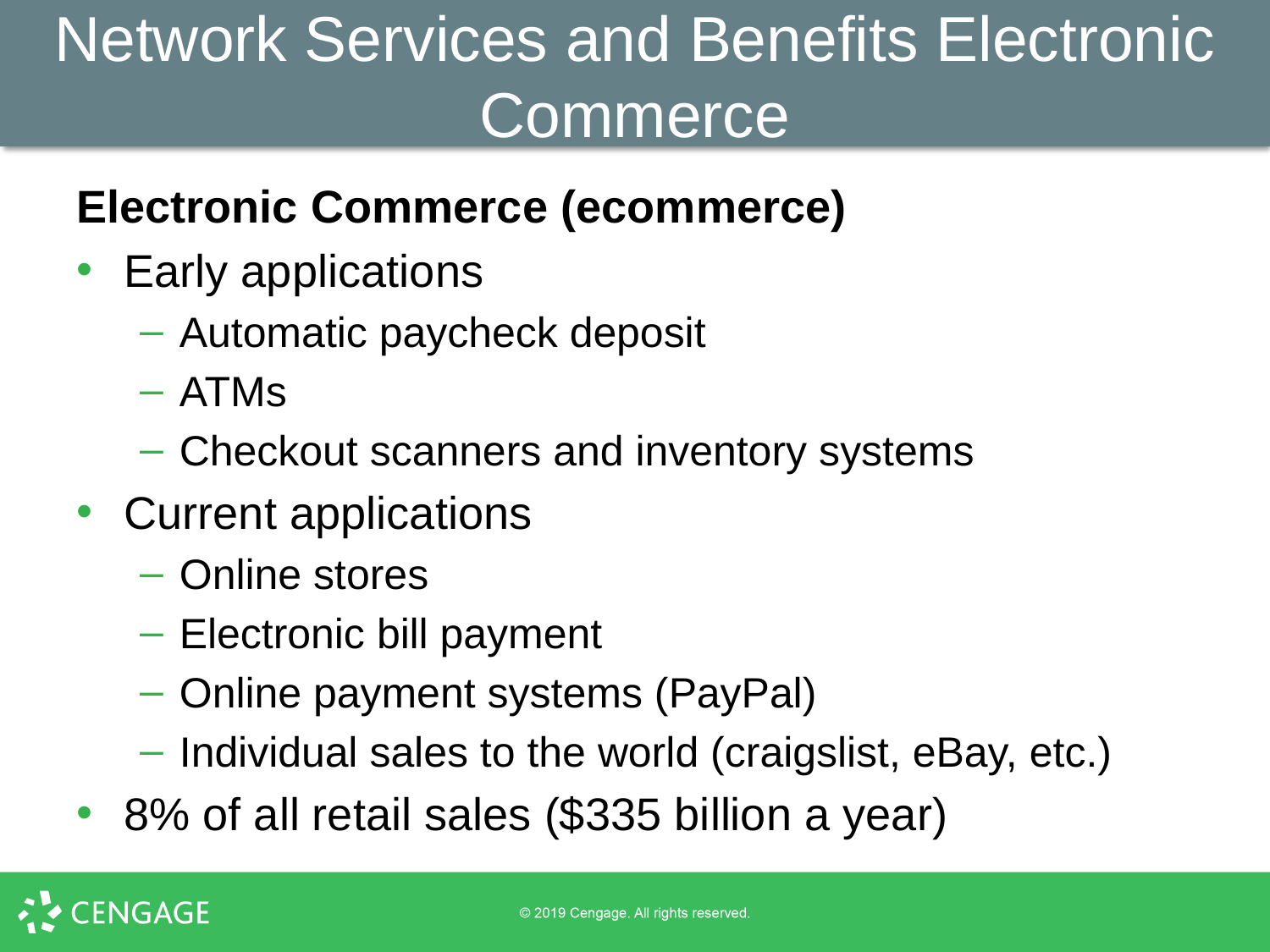

# Network Services and Benefits Electronic Commerce
Electronic Commerce (ecommerce)
Early applications
Automatic paycheck deposit
ATMs
Checkout scanners and inventory systems
Current applications
Online stores
Electronic bill payment
Online payment systems (PayPal)
Individual sales to the world (craigslist, eBay, etc.)
8% of all retail sales ($335 billion a year)